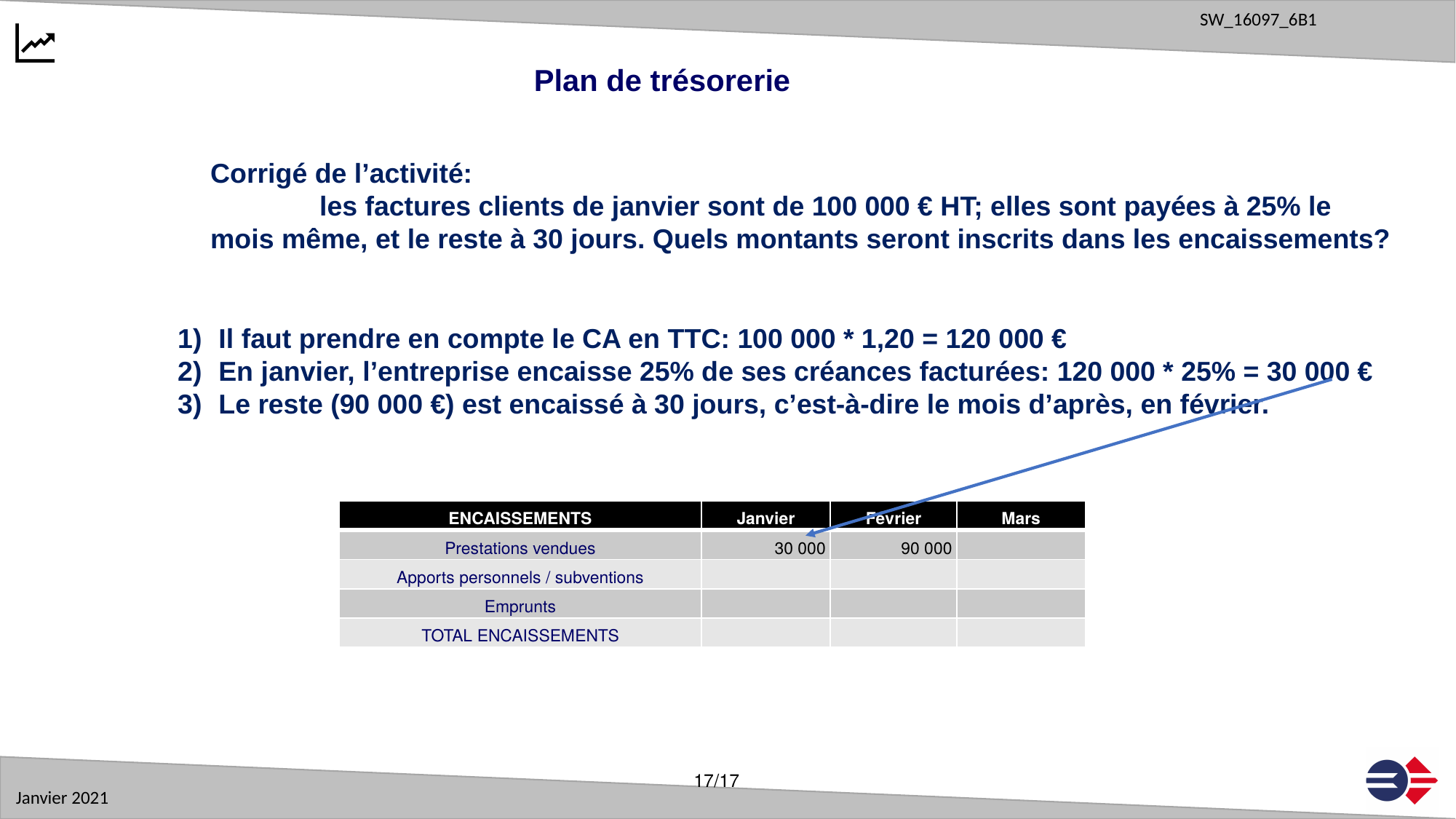

Plan de trésorerie
Corrigé de l’activité:
	les factures clients de janvier sont de 100 000 € HT; elles sont payées à 25% le mois même, et le reste à 30 jours. Quels montants seront inscrits dans les encaissements?
Il faut prendre en compte le CA en TTC: 100 000 * 1,20 = 120 000 €
En janvier, l’entreprise encaisse 25% de ses créances facturées: 120 000 * 25% = 30 000 €
Le reste (90 000 €) est encaissé à 30 jours, c’est-à-dire le mois d’après, en février.
| ENCAISSEMENTS | Janvier | Février | Mars |
| --- | --- | --- | --- |
| Prestations vendues | 30 000 | 90 000 |  |
| Apports personnels / subventions |  |  |  |
| Emprunts |  |  |  |
| TOTAL ENCAISSEMENTS |  |  |  |